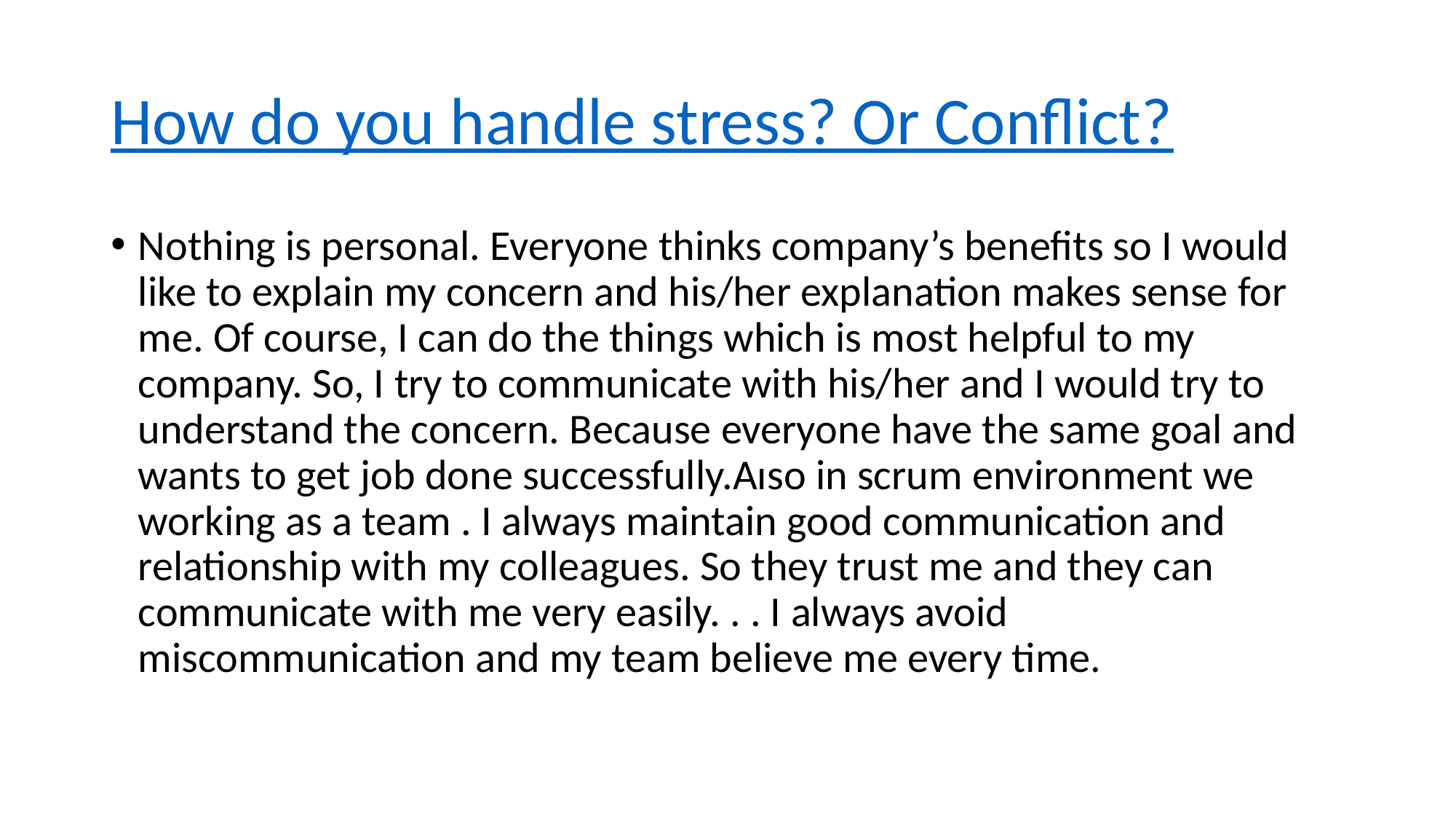

# How do you handle stress? Or Conflict?
Nothing is personal. Everyone thinks company’s benefits so I would like to explain my concern and his/her explanation makes sense for me. Of course, I can do the things which is most helpful to my company. So, I try to communicate with his/her and I would try to understand the concern. Because everyone have the same goal and wants to get job done successfully.Aıso in scrum environment we working as a team . I always maintain good communication and relationship with my colleagues. So they trust me and they can communicate with me very easily. . . I always avoid miscommunication and my team believe me every time.